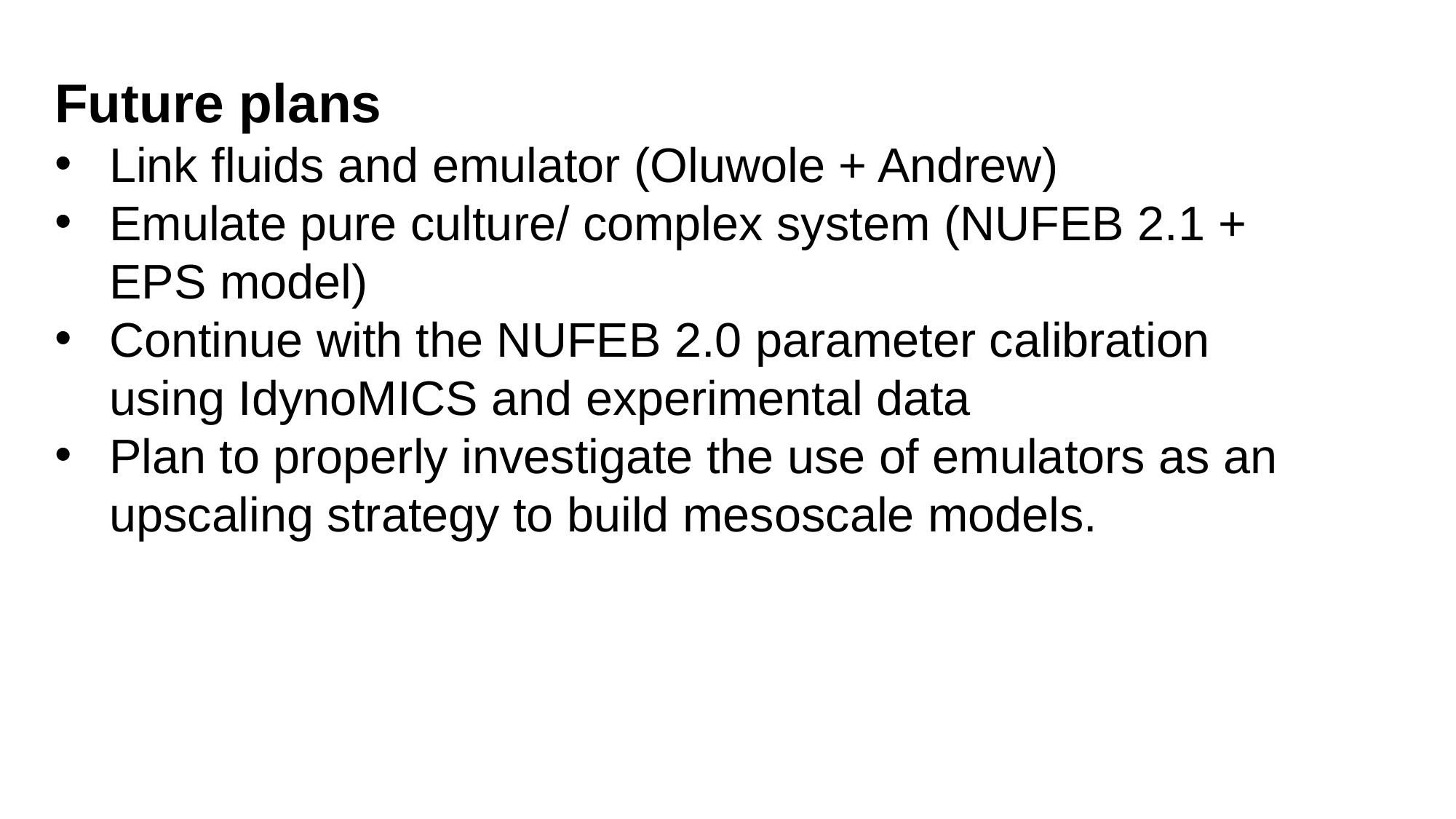

Future plans
Link fluids and emulator (Oluwole + Andrew)
Emulate pure culture/ complex system (NUFEB 2.1 + EPS model)
Continue with the NUFEB 2.0 parameter calibration using IdynoMICS and experimental data
Plan to properly investigate the use of emulators as an upscaling strategy to build mesoscale models.